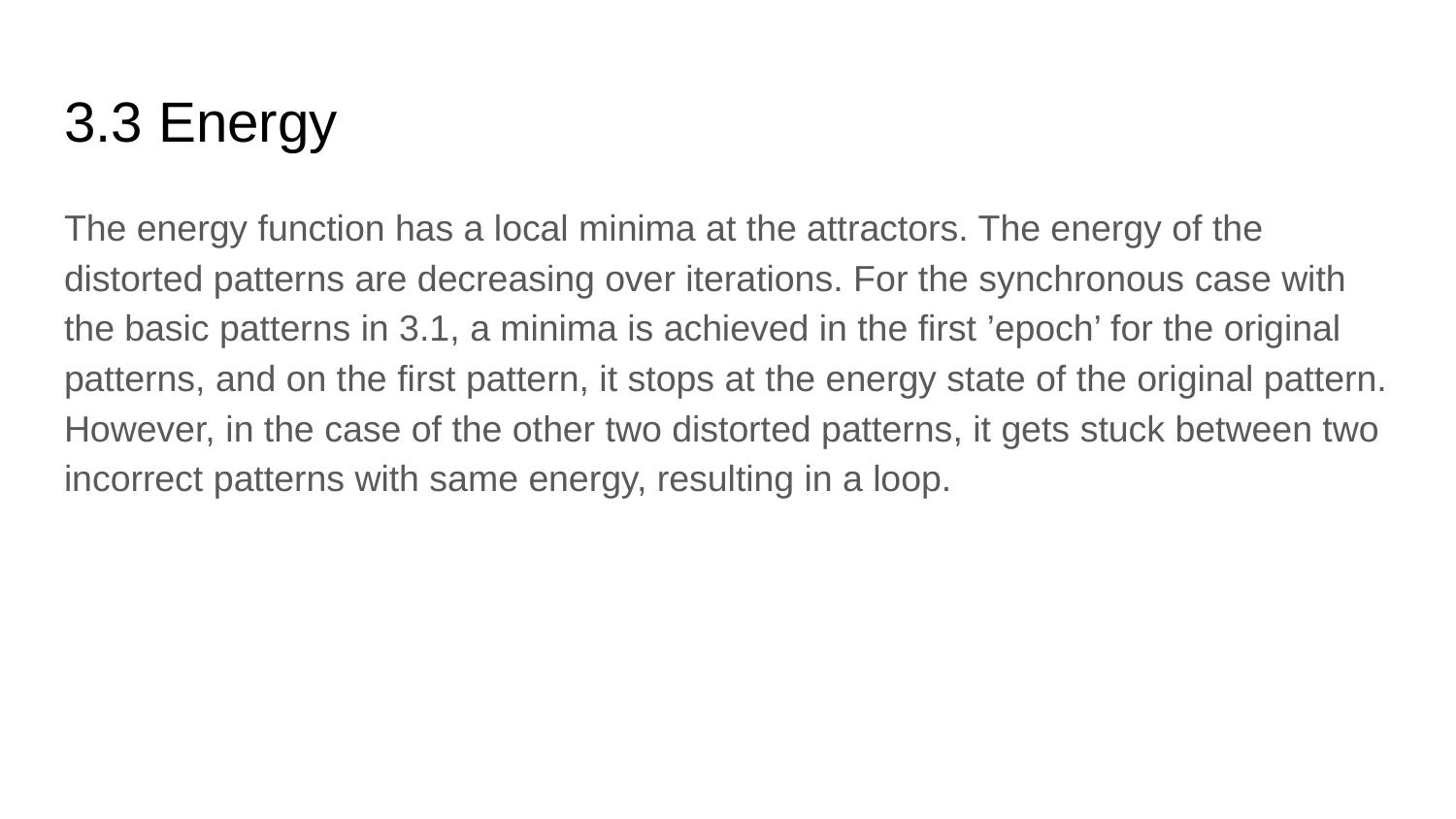

# 3.3 Energy
The energy function has a local minima at the attractors. The energy of the distorted patterns are decreasing over iterations. For the synchronous case with the basic patterns in 3.1, a minima is achieved in the first ’epoch’ for the original patterns, and on the first pattern, it stops at the energy state of the original pattern. However, in the case of the other two distorted patterns, it gets stuck between two incorrect patterns with same energy, resulting in a loop.